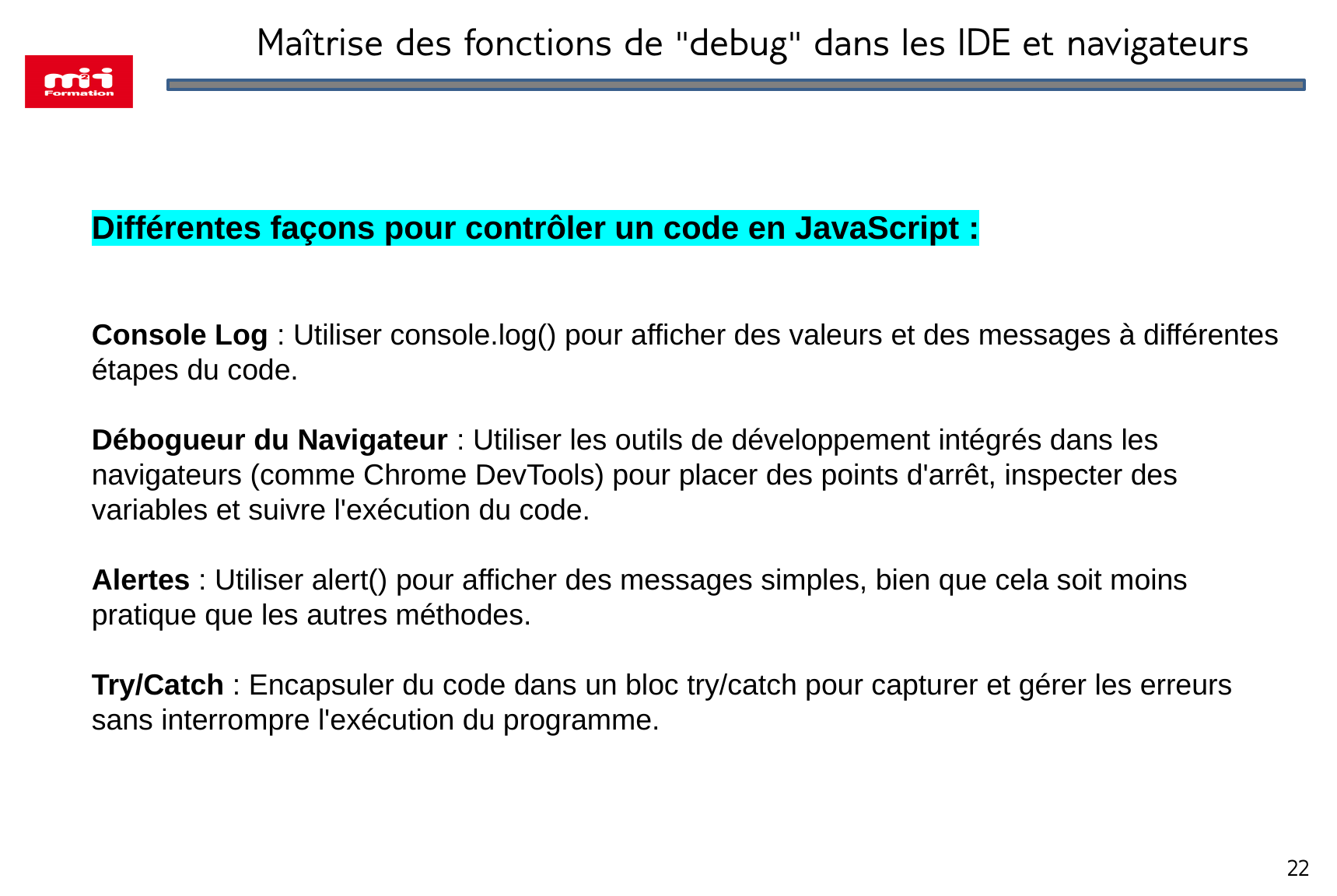

Maîtrise des fonctions de "debug" dans les IDE et navigateurs
Différentes façons pour contrôler un code en JavaScript :

Console Log : Utiliser console.log() pour afficher des valeurs et des messages à différentes étapes du code.

Débogueur du Navigateur : Utiliser les outils de développement intégrés dans les navigateurs (comme Chrome DevTools) pour placer des points d'arrêt, inspecter des variables et suivre l'exécution du code.

Alertes : Utiliser alert() pour afficher des messages simples, bien que cela soit moins pratique que les autres méthodes.

Try/Catch : Encapsuler du code dans un bloc try/catch pour capturer et gérer les erreurs sans interrompre l'exécution du programme.

22